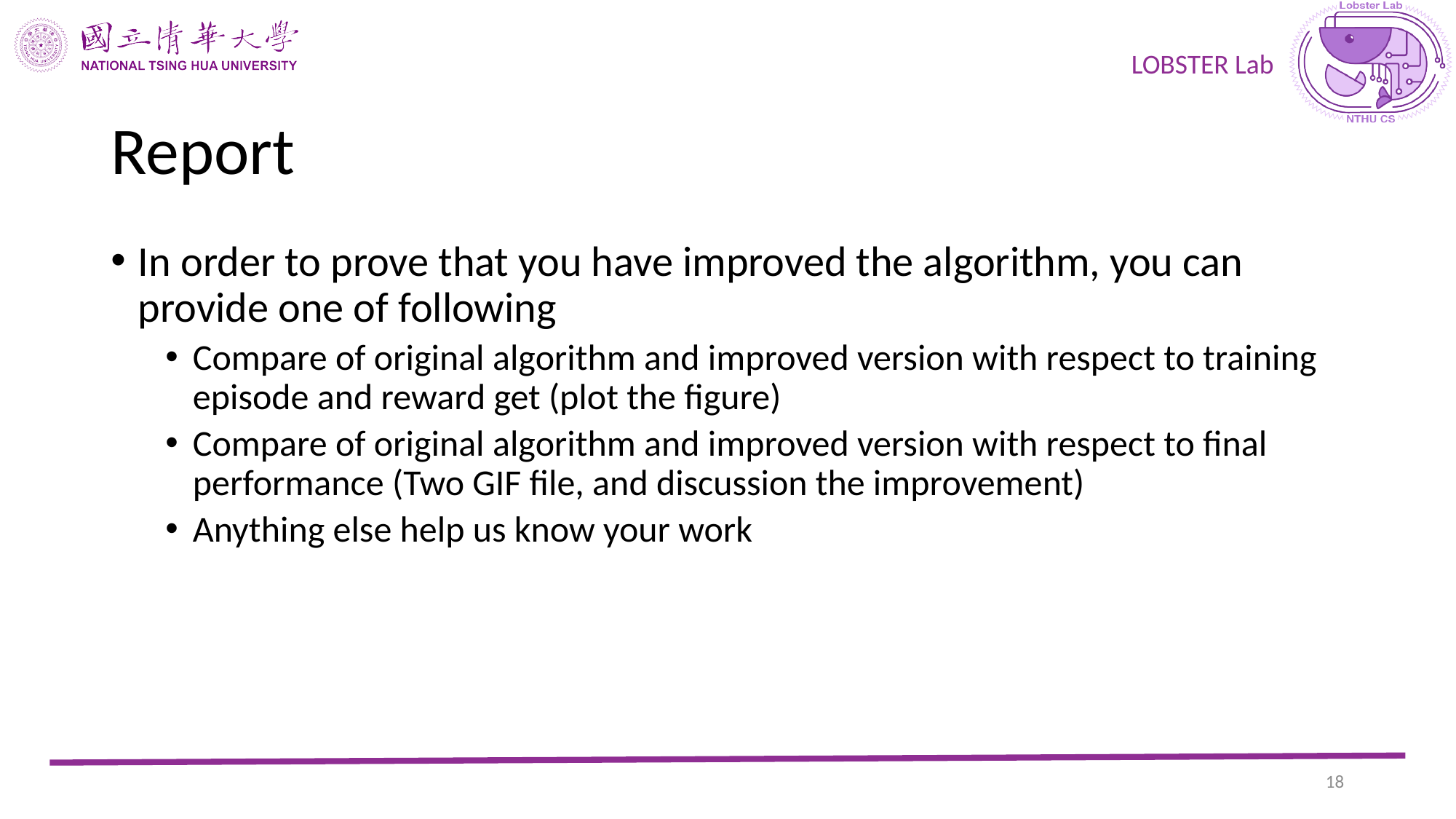

# Report
In order to prove that you have improved the algorithm, you can provide one of following
Compare of original algorithm and improved version with respect to training episode and reward get (plot the figure)
Compare of original algorithm and improved version with respect to final performance (Two GIF file, and discussion the improvement)
Anything else help us know your work

18